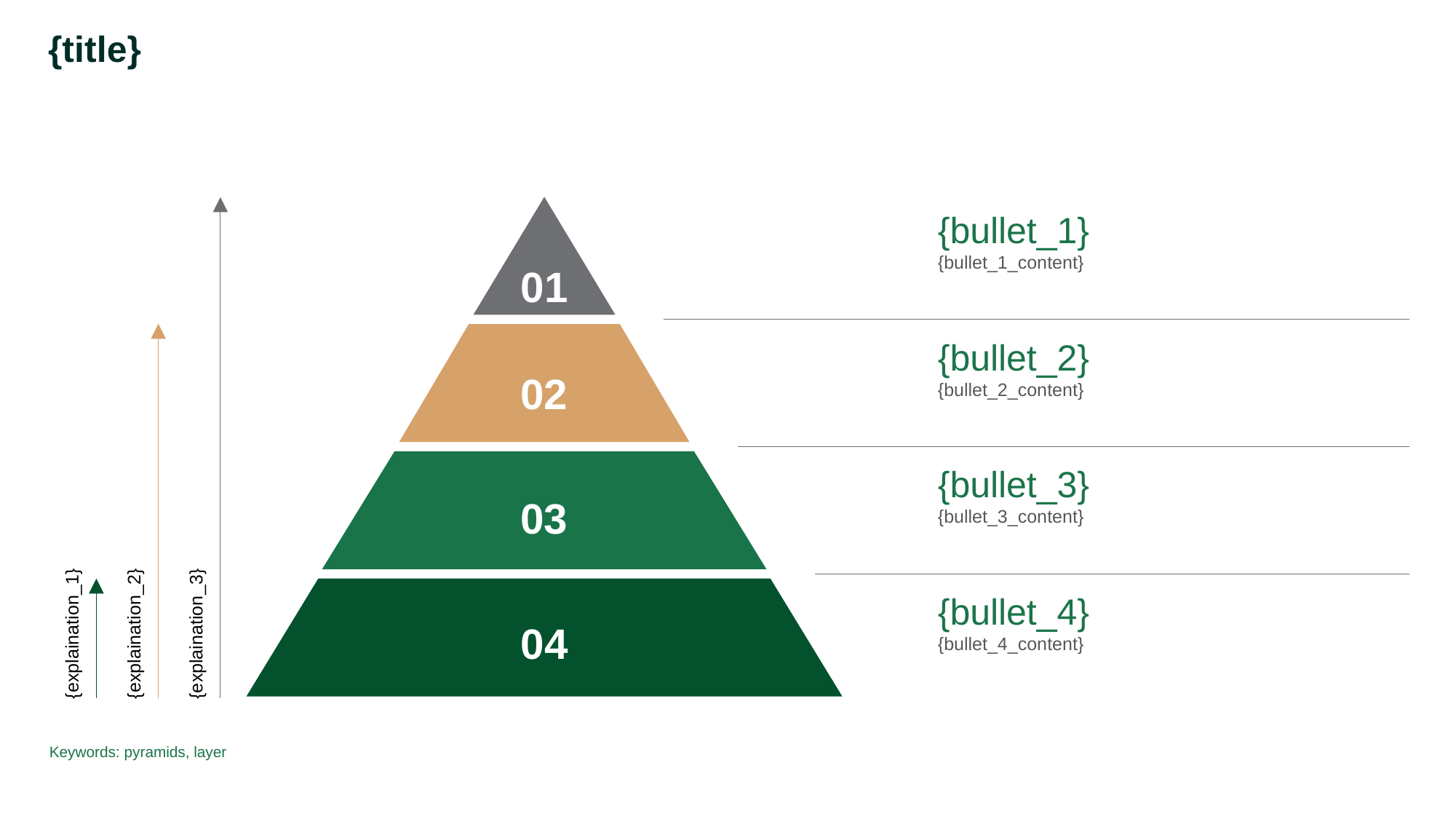

# {title}
01
{bullet_1}
{bullet_1_content}
02
{bullet_2}
{bullet_2_content}
{explaination_3}
03
{bullet_3}
{bullet_3_content}
{explaination_2}
04
{bullet_4}
{bullet_4_content}
{explaination_1}
Keywords: pyramids, layer